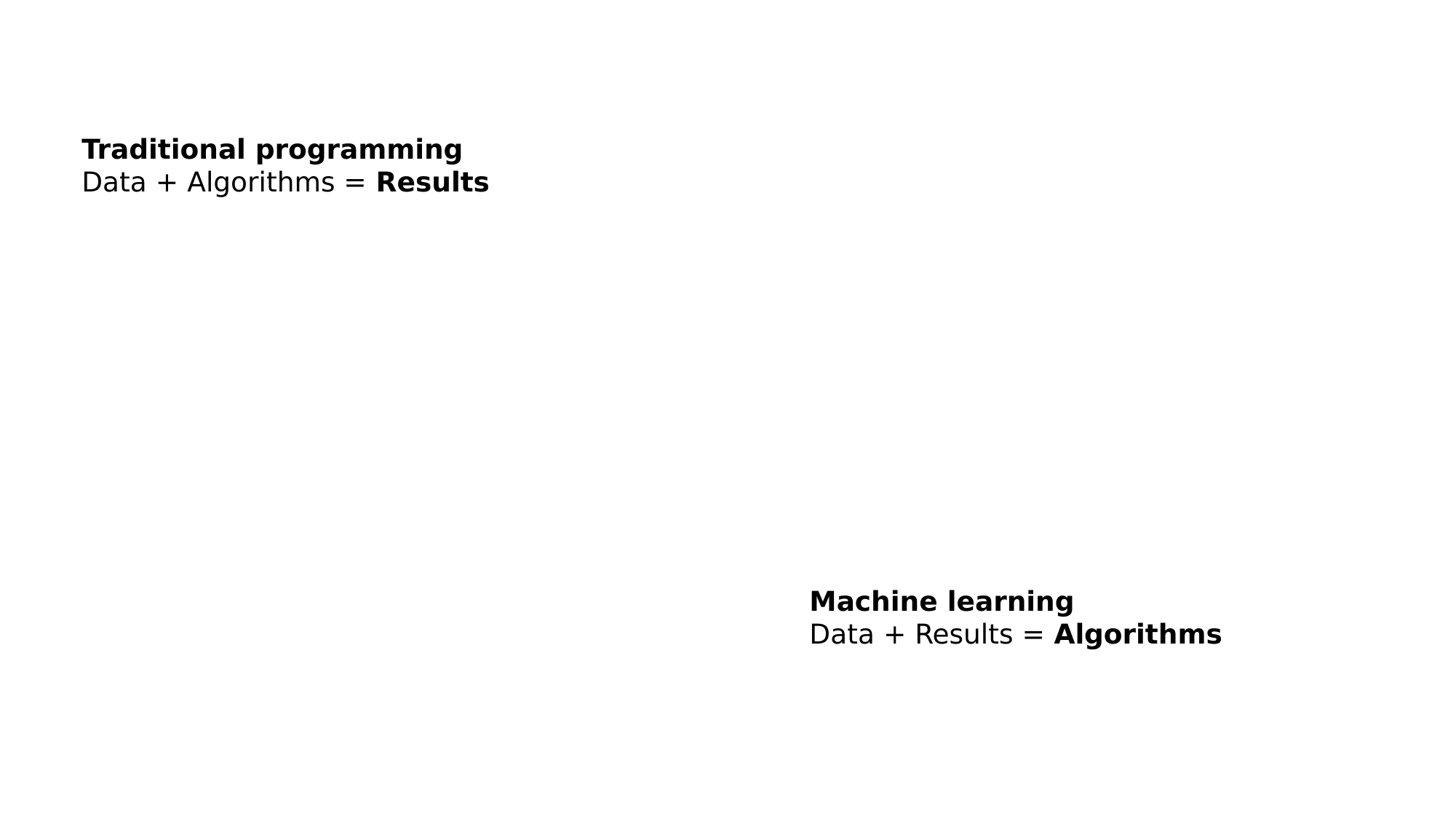

Traditional programming
Data + Algorithms = Results
Machine learning
Data + Results = Algorithms